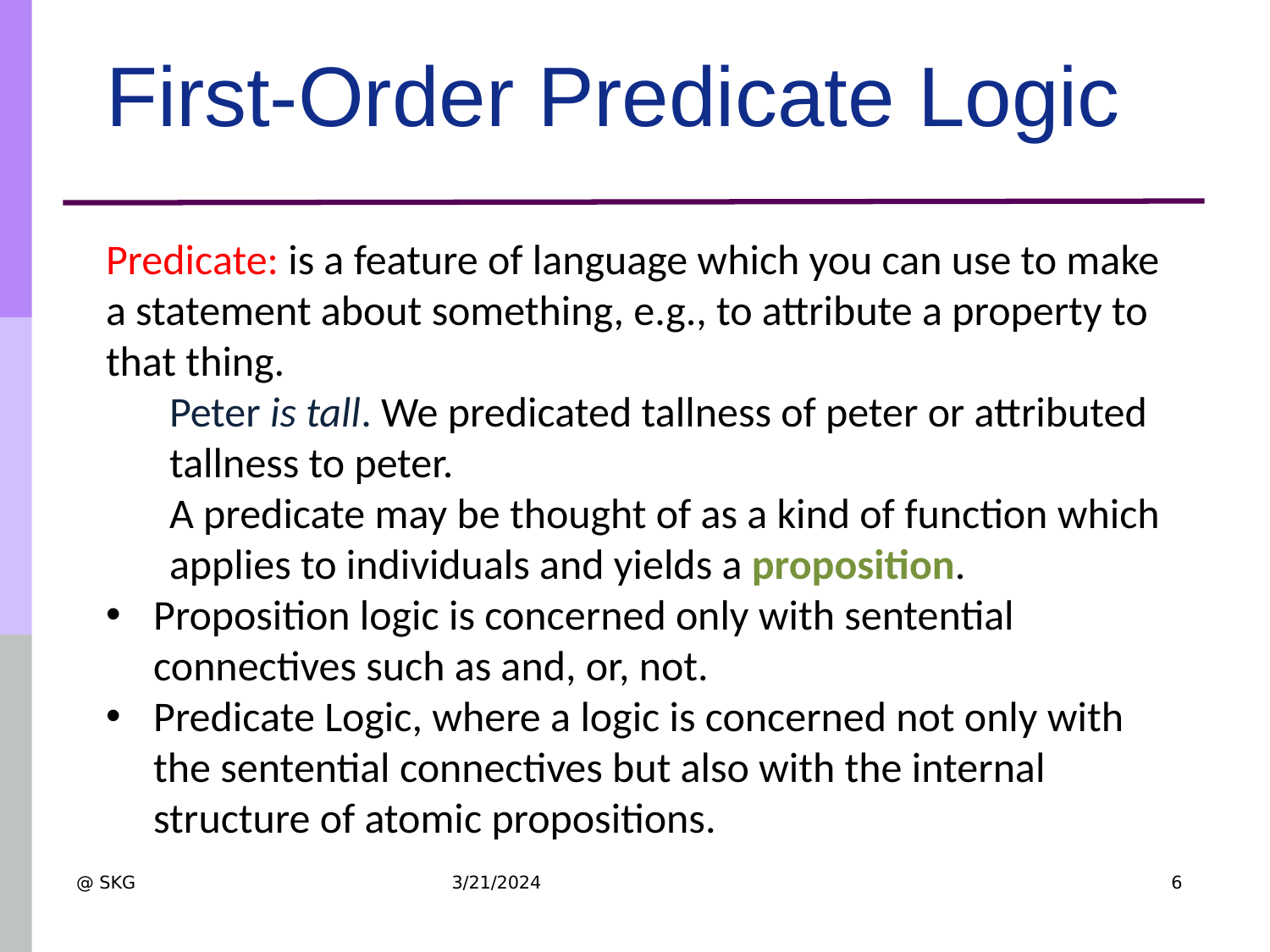

# First-Order Predicate Logic
Predicate: is a feature of language which you can use to make a statement about something, e.g., to attribute a property to that thing.
Peter is tall. We predicated tallness of peter or attributed tallness to peter.
A predicate may be thought of as a kind of function which applies to individuals and yields a proposition.
Proposition logic is concerned only with sentential connectives such as and, or, not.
Predicate Logic, where a logic is concerned not only with the sentential connectives but also with the internal structure of atomic propositions.
@ SKG
3/21/2024
6